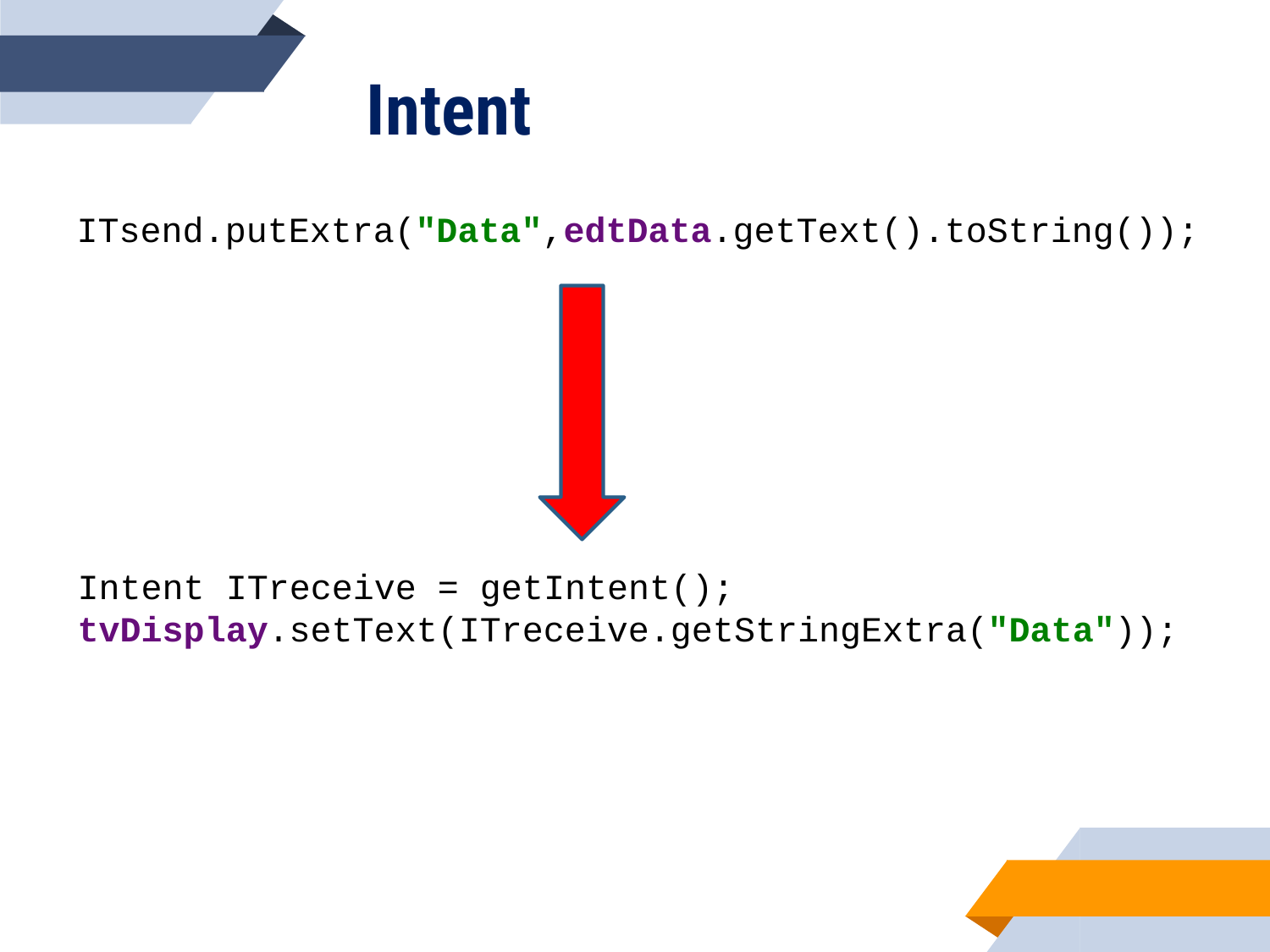

# Intent
ITsend.putExtra("Data",edtData.getText().toString());

Intent ITreceive = getIntent();
tvDisplay.setText(ITreceive.getStringExtra("Data"));